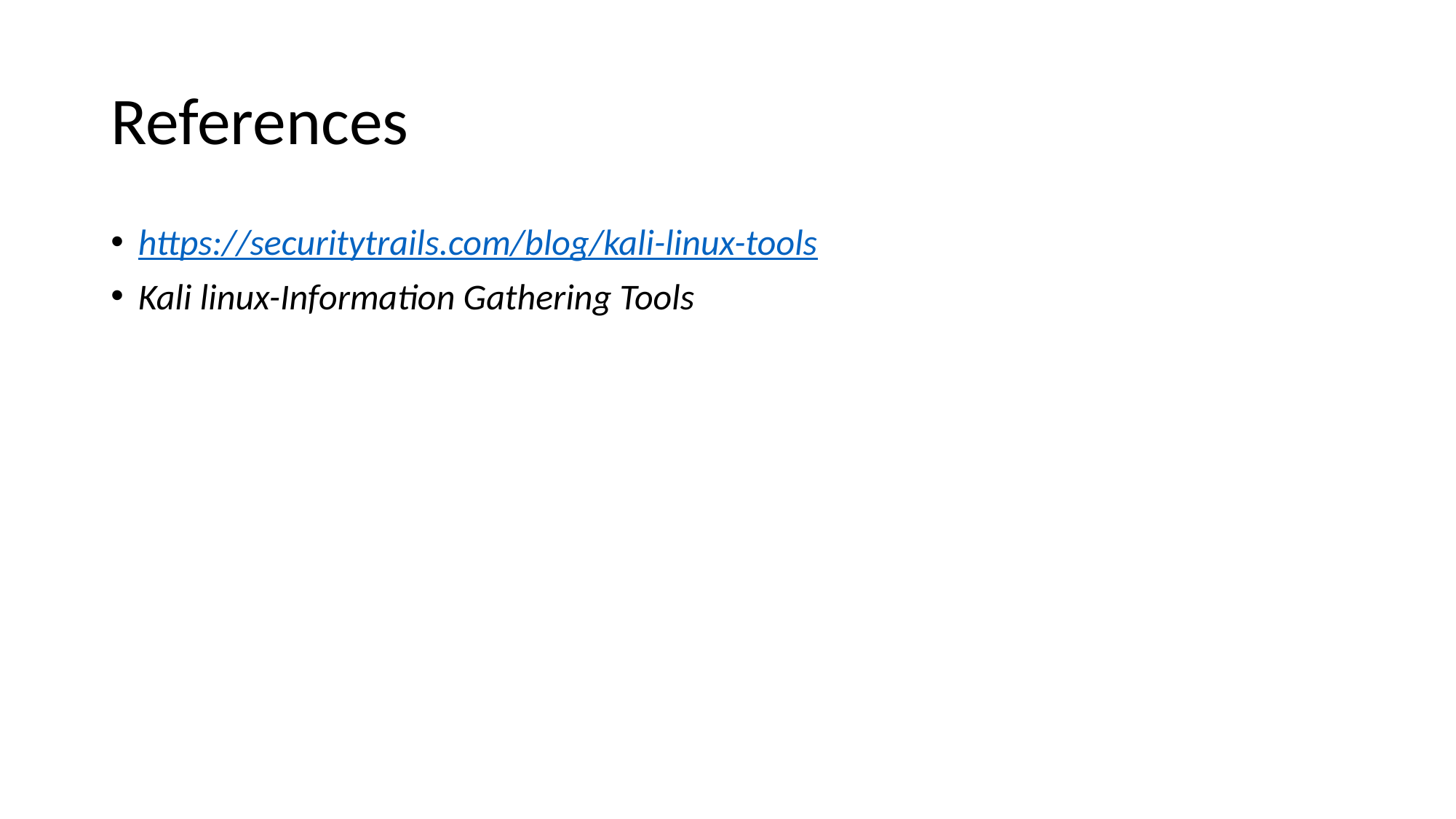

# References
https://securitytrails.com/blog/kali-linux-tools
Kali linux-Information Gathering Tools